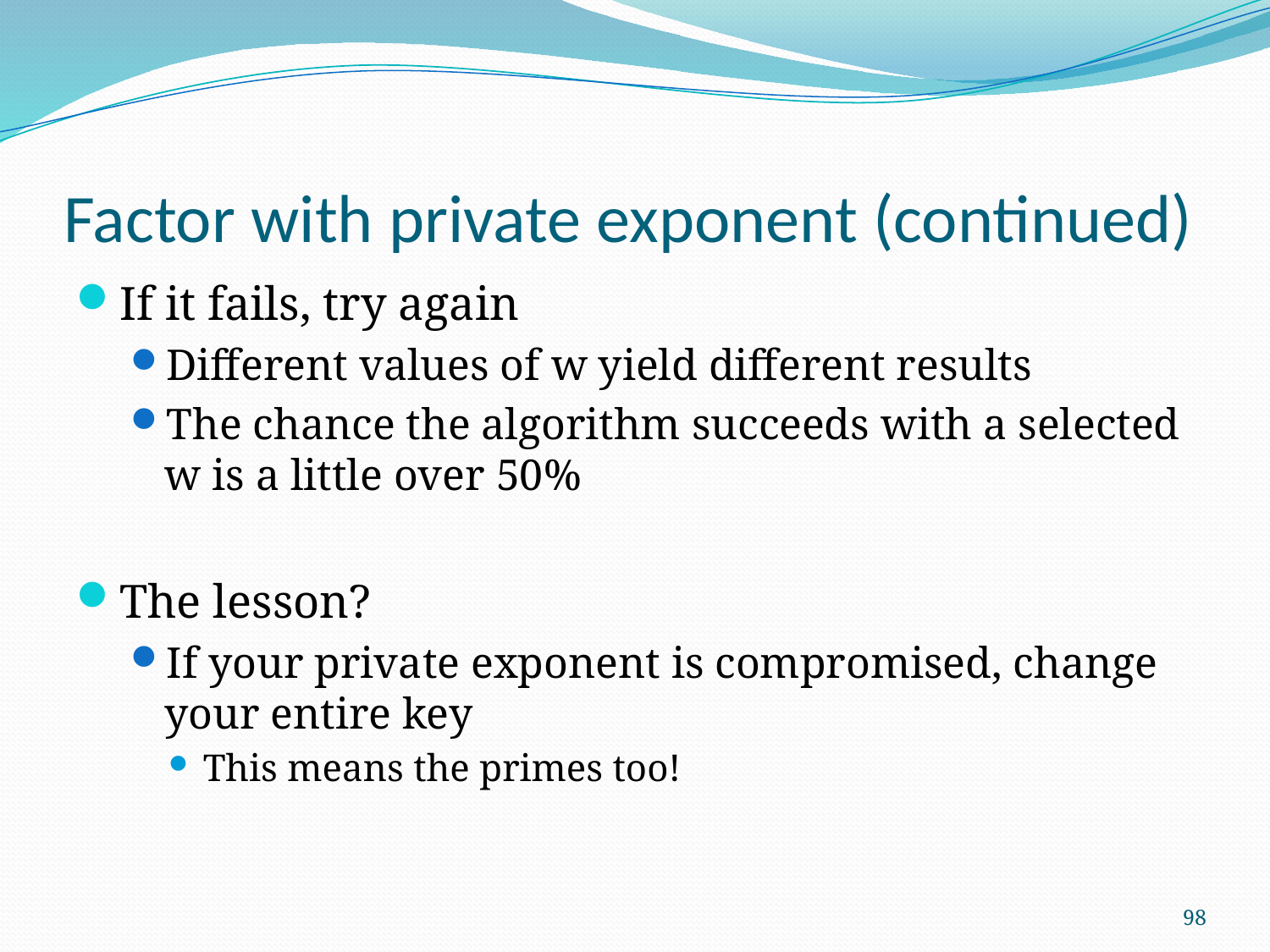

# Factor with private exponent (continued)
If it fails, try again
Different values of w yield different results
The chance the algorithm succeeds with a selected w is a little over 50%

The lesson?
If your private exponent is compromised, change your entire key
This means the primes too!
98